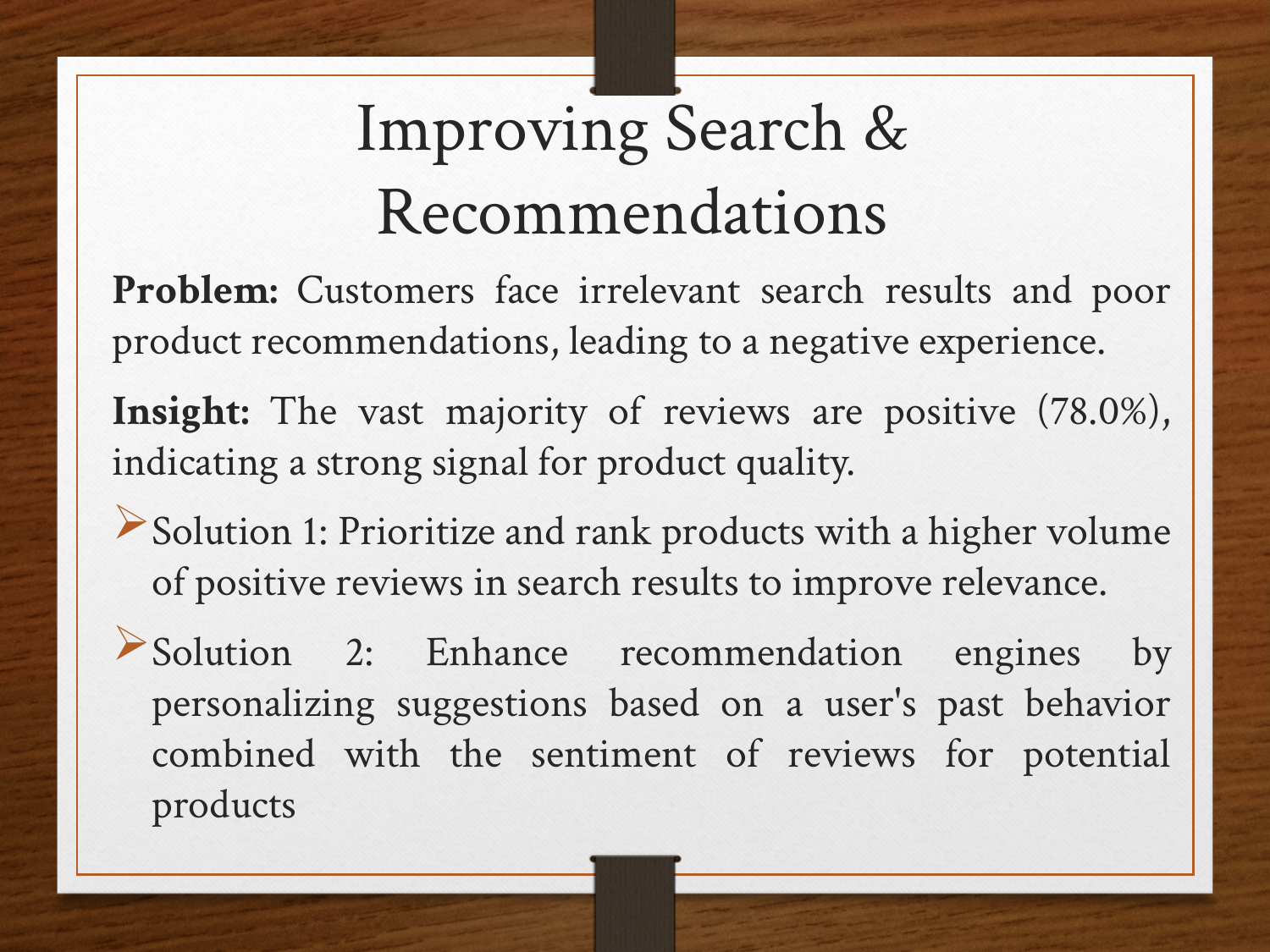

Improving Search & Recommendations
Problem: Customers face irrelevant search results and poor product recommendations, leading to a negative experience.
Insight: The vast majority of reviews are positive (78.0%), indicating a strong signal for product quality.
Solution 1: Prioritize and rank products with a higher volume of positive reviews in search results to improve relevance.
Solution 2: Enhance recommendation engines by personalizing suggestions based on a user's past behavior combined with the sentiment of reviews for potential products